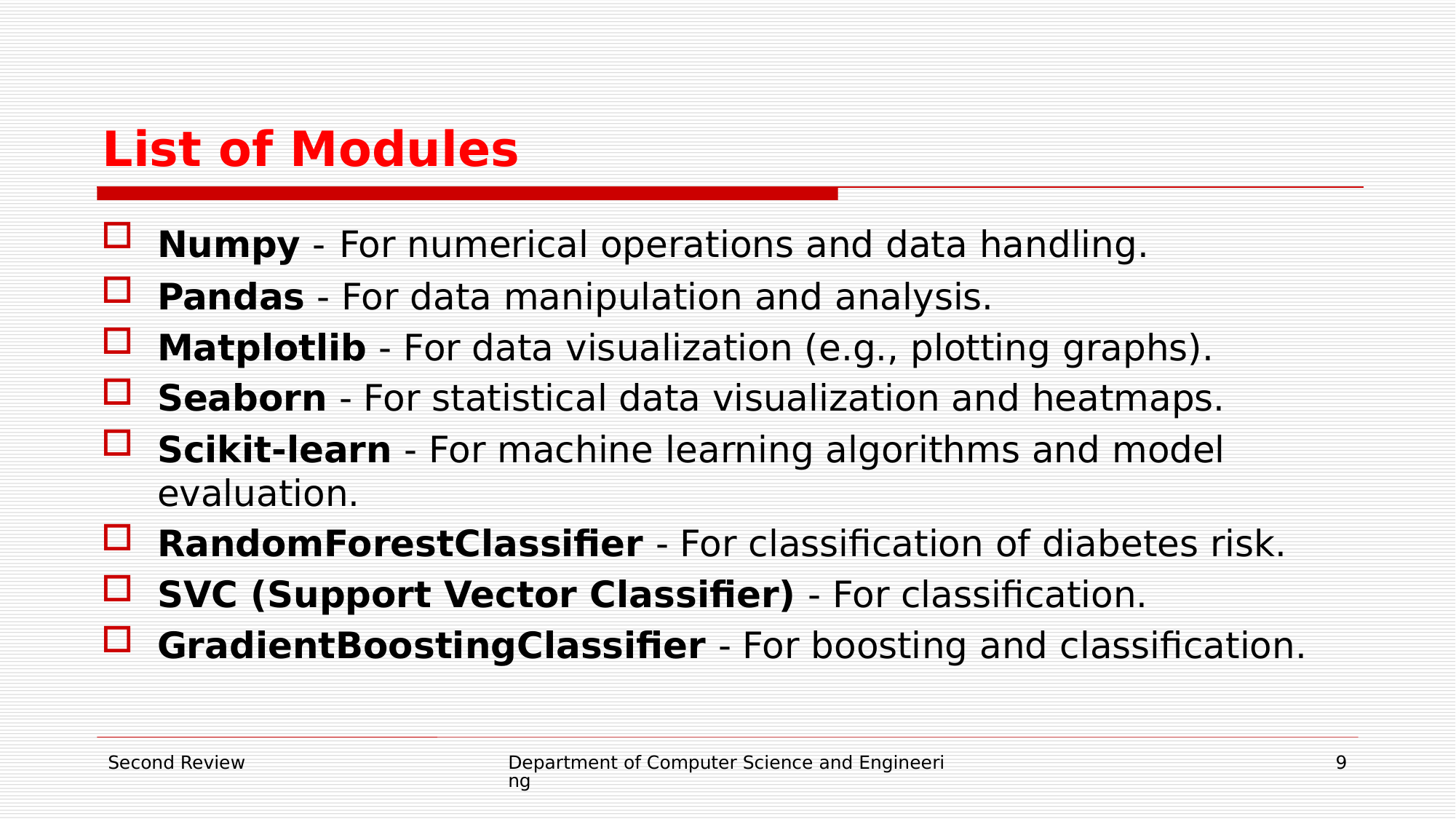

# List of Modules
Numpy - For numerical operations and data handling.
Pandas - For data manipulation and analysis.
Matplotlib - For data visualization (e.g., plotting graphs).
Seaborn - For statistical data visualization and heatmaps.
Scikit-learn - For machine learning algorithms and model evaluation.
RandomForestClassifier - For classification of diabetes risk.
SVC (Support Vector Classifier) - For classification.
GradientBoostingClassifier - For boosting and classification.

Second Review
Department of Computer Science and Engineering
9